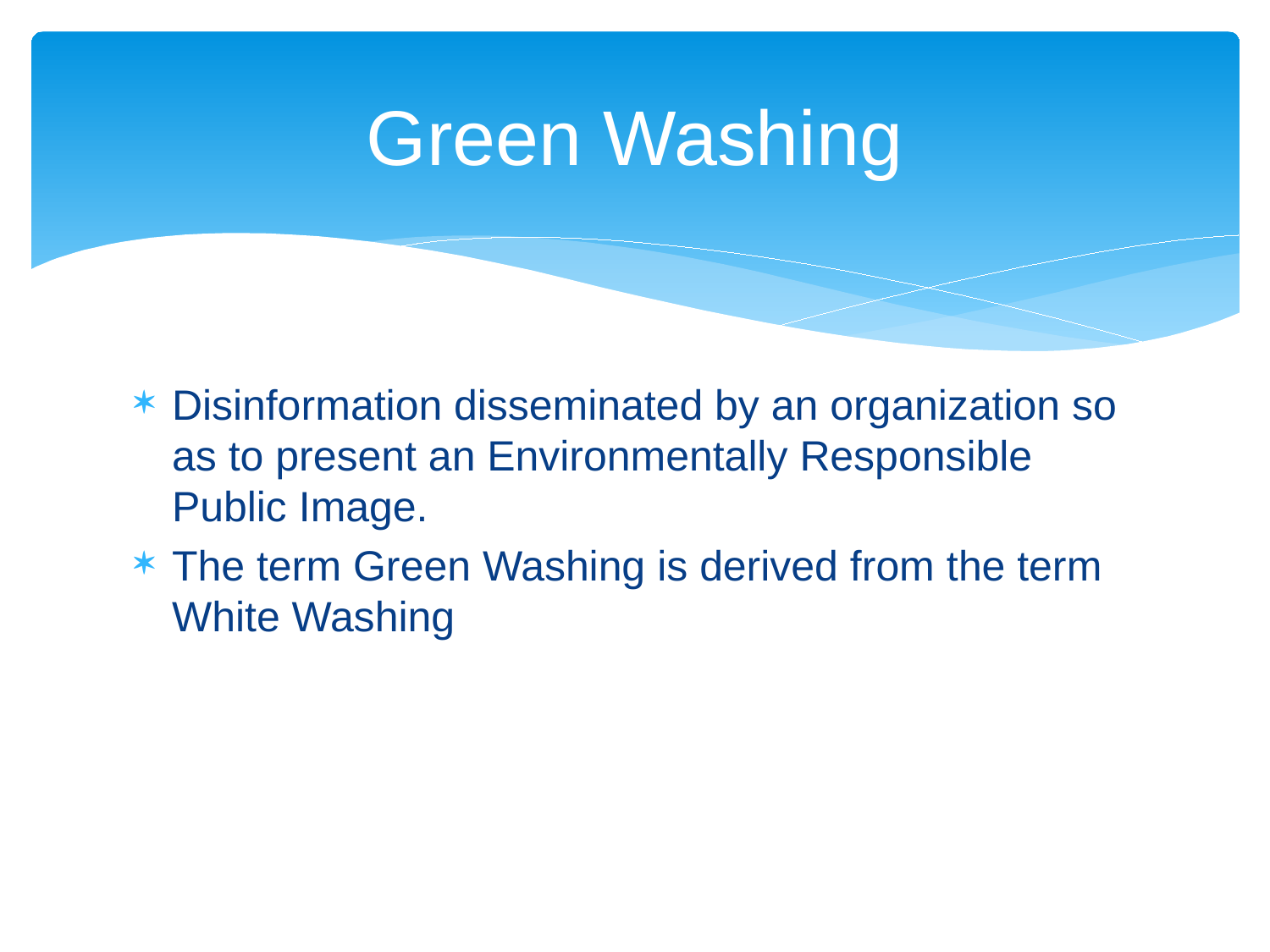

# Green Washing
Disinformation disseminated by an organization so as to present an Environmentally Responsible Public Image.
The term Green Washing is derived from the term White Washing